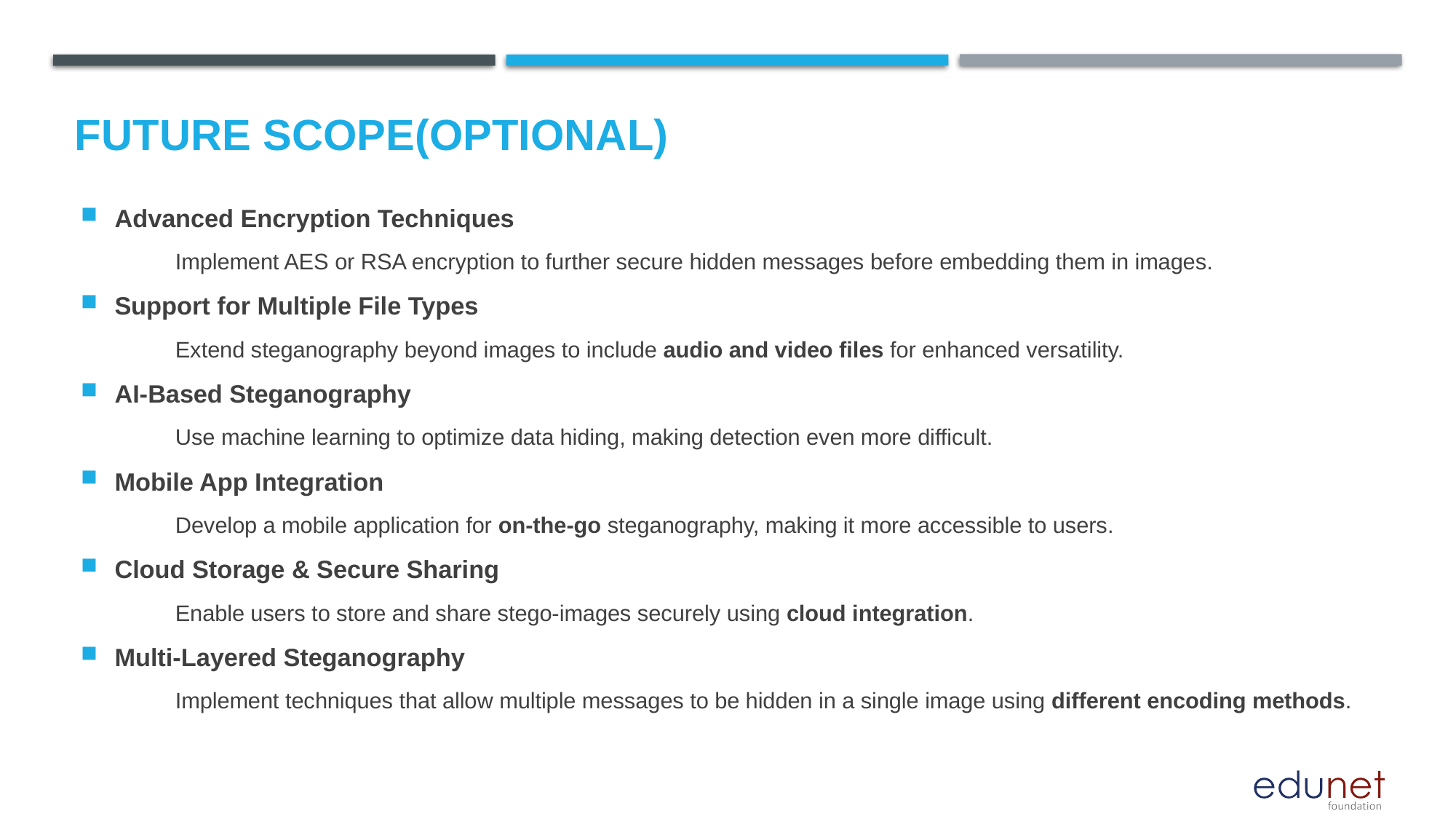

Future scope(optional)
Advanced Encryption Techniques
	Implement AES or RSA encryption to further secure hidden messages before embedding them in images.
Support for Multiple File Types
	Extend steganography beyond images to include audio and video files for enhanced versatility.
AI-Based Steganography
	Use machine learning to optimize data hiding, making detection even more difficult.
Mobile App Integration
	Develop a mobile application for on-the-go steganography, making it more accessible to users.
Cloud Storage & Secure Sharing
	Enable users to store and share stego-images securely using cloud integration.
Multi-Layered Steganography
	Implement techniques that allow multiple messages to be hidden in a single image using different encoding methods.